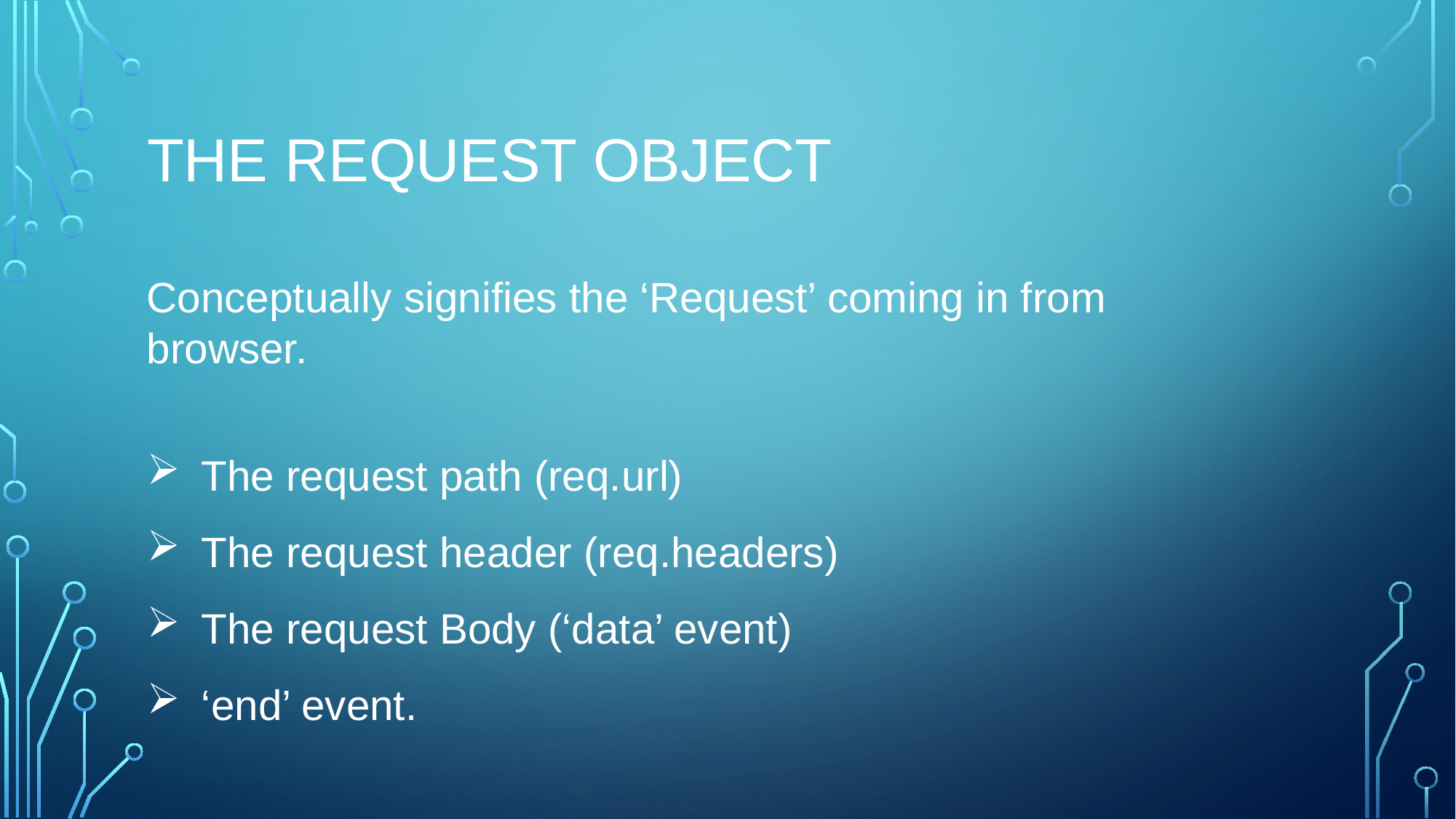

# The request object
Conceptually signifies the ‘Request’ coming in from browser.
The request path (req.url)
The request header (req.headers)
The request Body (‘data’ event)
‘end’ event.